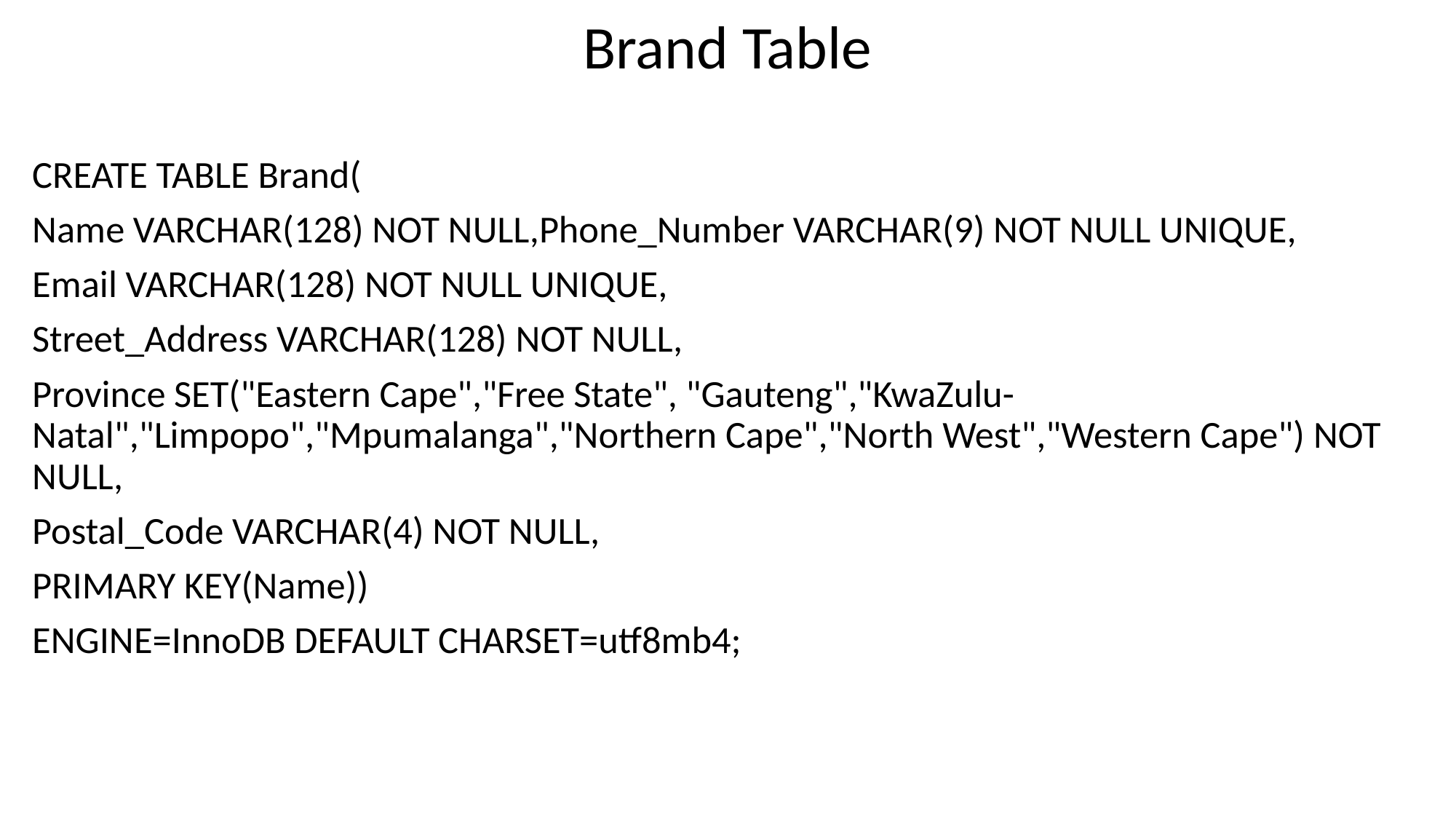

Brand Table
CREATE TABLE Brand(
Name VARCHAR(128) NOT NULL,Phone_Number VARCHAR(9) NOT NULL UNIQUE,
Email VARCHAR(128) NOT NULL UNIQUE,
Street_Address VARCHAR(128) NOT NULL,
Province SET("Eastern Cape","Free State", "Gauteng","KwaZulu-Natal","Limpopo","Mpumalanga","Northern Cape","North West","Western Cape") NOT NULL,
Postal_Code VARCHAR(4) NOT NULL,
PRIMARY KEY(Name))
ENGINE=InnoDB DEFAULT CHARSET=utf8mb4;